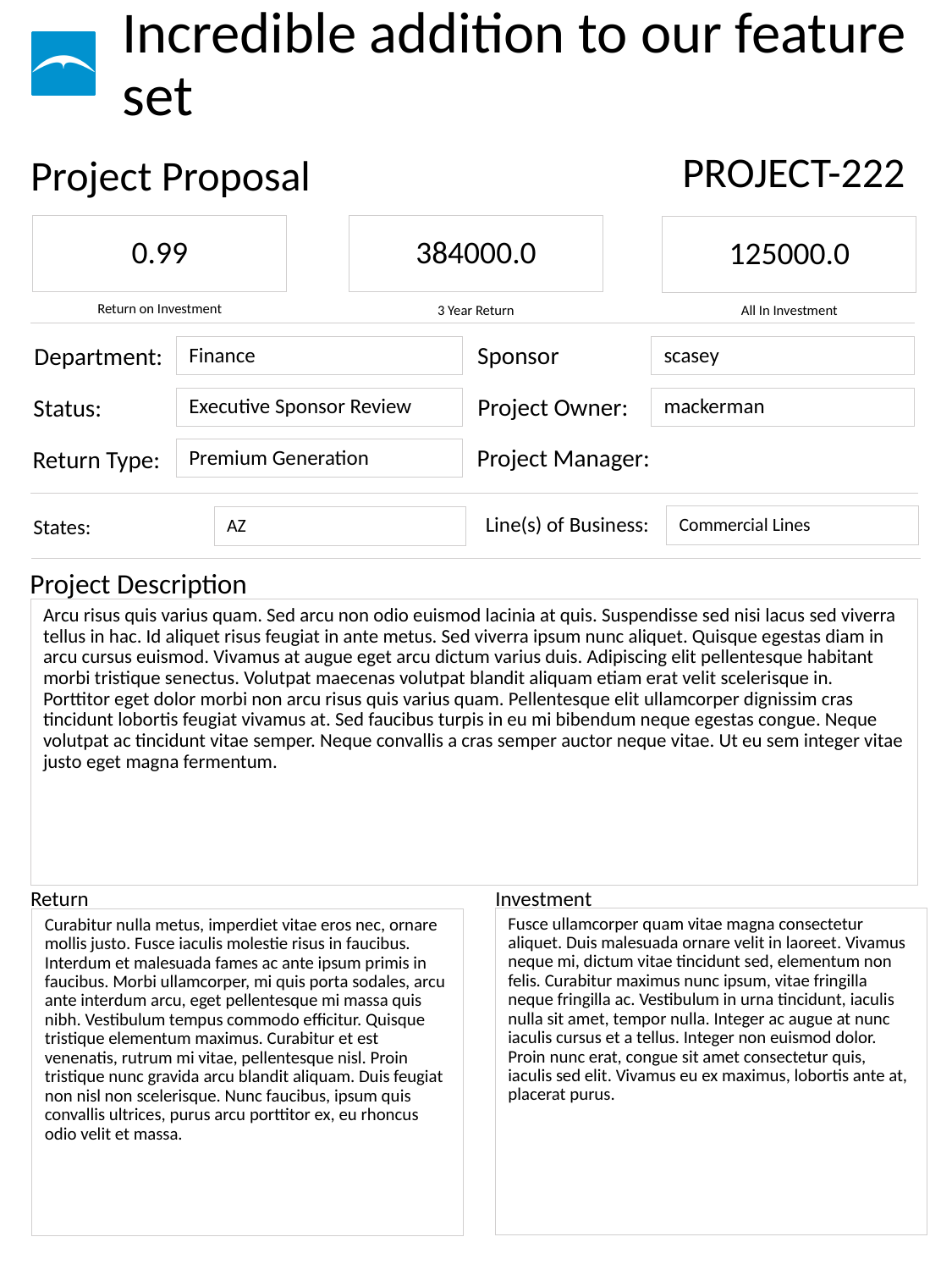

# Incredible addition to our feature set
PROJECT-222
0.99
384000.0
125000.0
Finance
scasey
Executive Sponsor Review
mackerman
Premium Generation

Commercial Lines
AZ
Arcu risus quis varius quam. Sed arcu non odio euismod lacinia at quis. Suspendisse sed nisi lacus sed viverra tellus in hac. Id aliquet risus feugiat in ante metus. Sed viverra ipsum nunc aliquet. Quisque egestas diam in arcu cursus euismod. Vivamus at augue eget arcu dictum varius duis. Adipiscing elit pellentesque habitant morbi tristique senectus. Volutpat maecenas volutpat blandit aliquam etiam erat velit scelerisque in. Porttitor eget dolor morbi non arcu risus quis varius quam. Pellentesque elit ullamcorper dignissim cras tincidunt lobortis feugiat vivamus at. Sed faucibus turpis in eu mi bibendum neque egestas congue. Neque volutpat ac tincidunt vitae semper. Neque convallis a cras semper auctor neque vitae. Ut eu sem integer vitae justo eget magna fermentum.
Fusce ullamcorper quam vitae magna consectetur aliquet. Duis malesuada ornare velit in laoreet. Vivamus neque mi, dictum vitae tincidunt sed, elementum non felis. Curabitur maximus nunc ipsum, vitae fringilla neque fringilla ac. Vestibulum in urna tincidunt, iaculis nulla sit amet, tempor nulla. Integer ac augue at nunc iaculis cursus et a tellus. Integer non euismod dolor. Proin nunc erat, congue sit amet consectetur quis, iaculis sed elit. Vivamus eu ex maximus, lobortis ante at, placerat purus.
Curabitur nulla metus, imperdiet vitae eros nec, ornare mollis justo. Fusce iaculis molestie risus in faucibus. Interdum et malesuada fames ac ante ipsum primis in faucibus. Morbi ullamcorper, mi quis porta sodales, arcu ante interdum arcu, eget pellentesque mi massa quis nibh. Vestibulum tempus commodo efficitur. Quisque tristique elementum maximus. Curabitur et est venenatis, rutrum mi vitae, pellentesque nisl. Proin tristique nunc gravida arcu blandit aliquam. Duis feugiat non nisl non scelerisque. Nunc faucibus, ipsum quis convallis ultrices, purus arcu porttitor ex, eu rhoncus odio velit et massa.